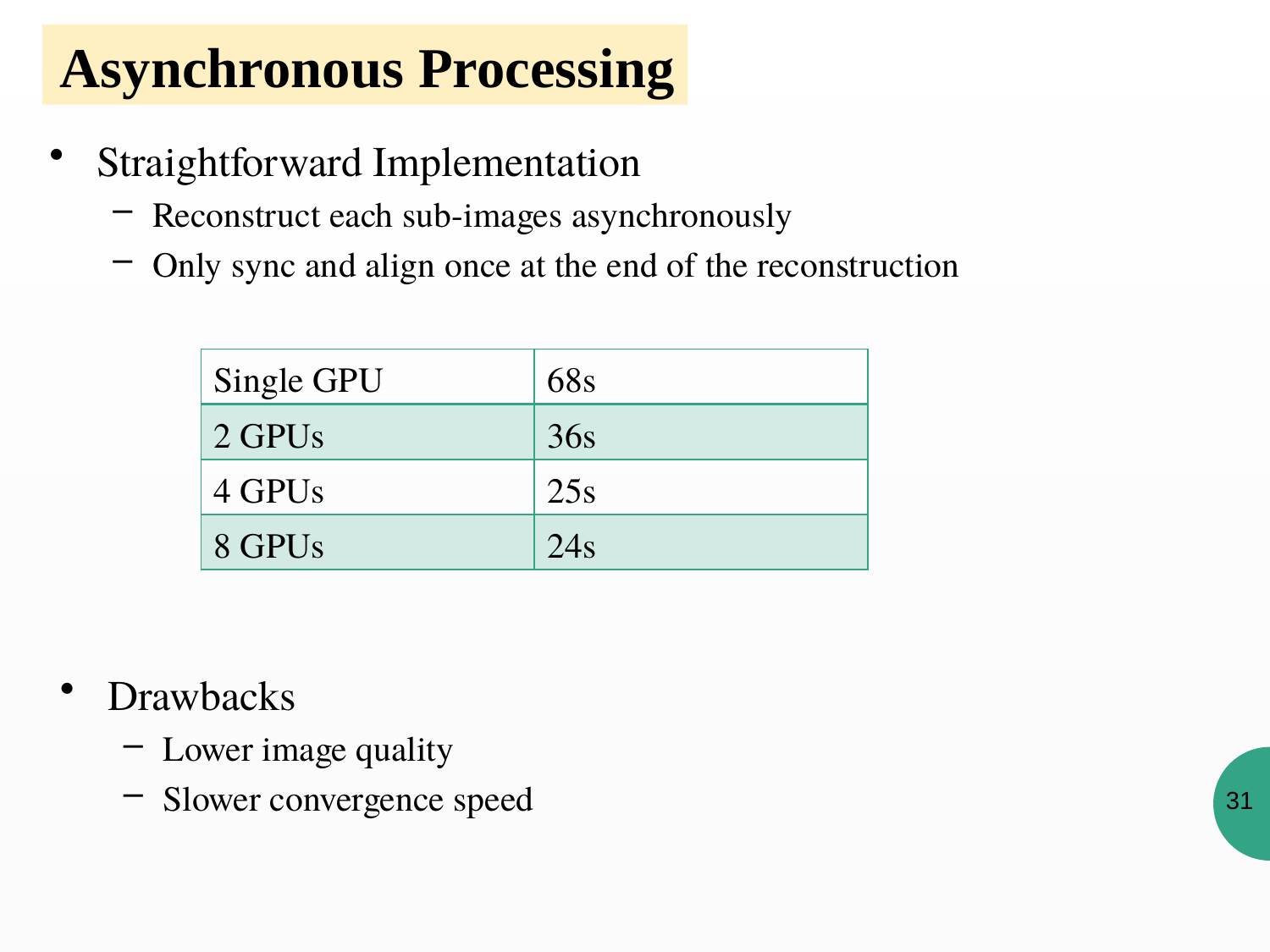

Asynchronous Processing
Straightforward Implementation
Reconstruct each sub-images asynchronously
Only sync and align once at the end of the reconstruction

| Single GPU | 68s |
| --- | --- |
| 2 GPUs | 36s |
| 4 GPUs | 25s |
| 8 GPUs | 24s |
Drawbacks
Lower image quality
Slower convergence speed

31